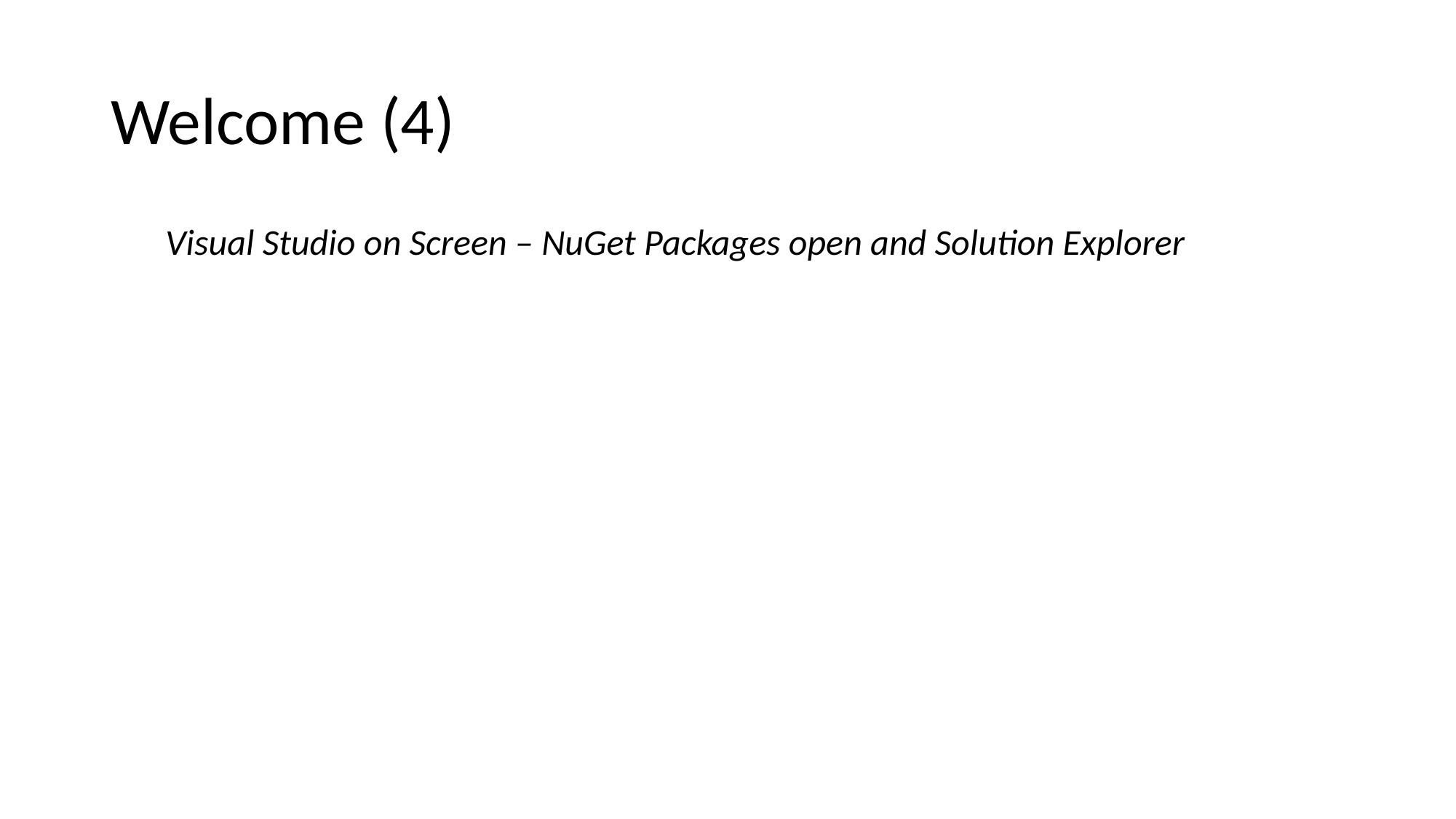

# Welcome (4)
Visual Studio on Screen – NuGet Packages open and Solution Explorer